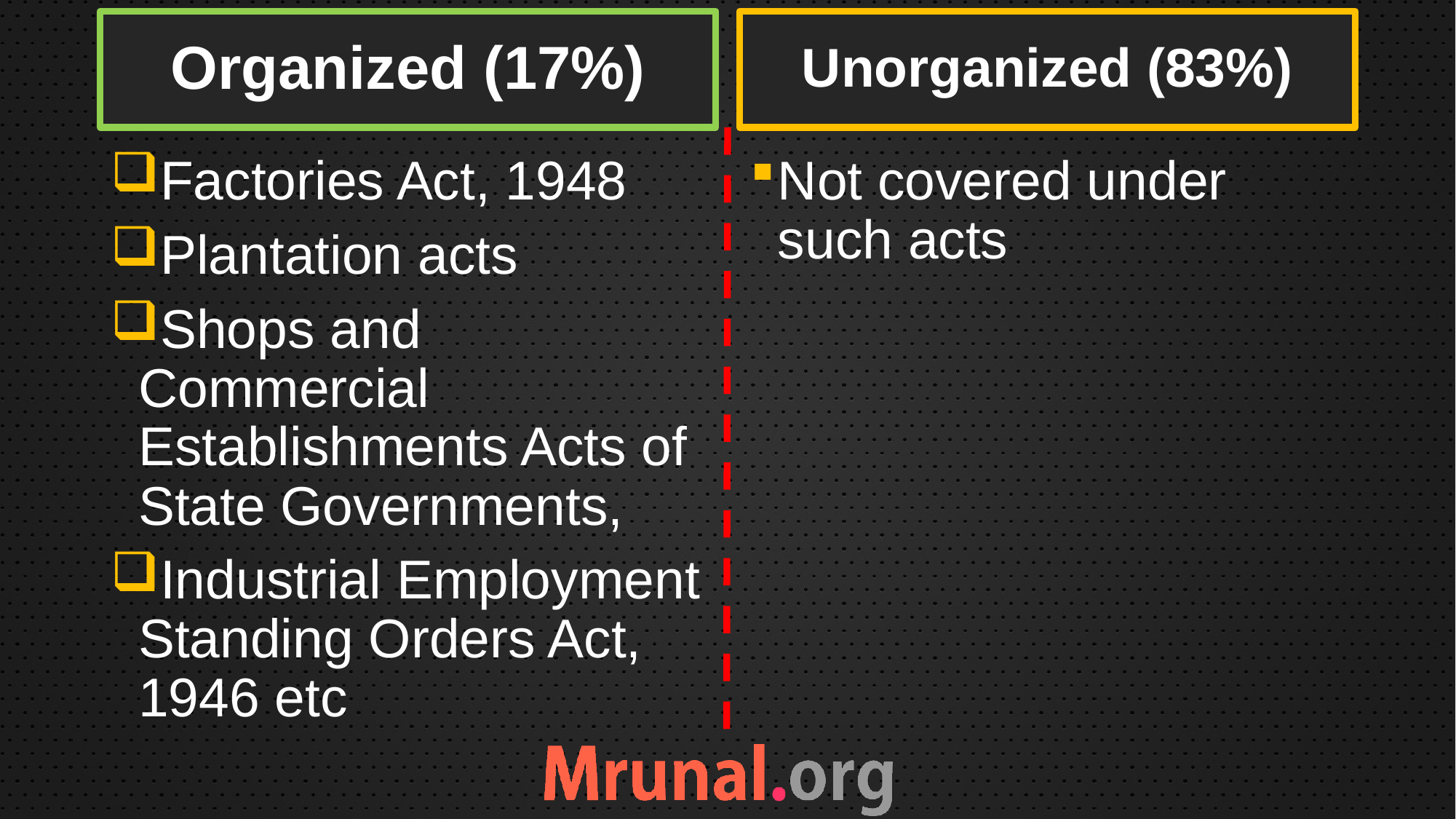

Organized (17%)
Unorganized (83%)
Factories Act, 1948
Plantation acts
Shops and Commercial Establishments Acts of State Governments,
Industrial Employment Standing Orders Act, 1946 etc
Not covered under such acts